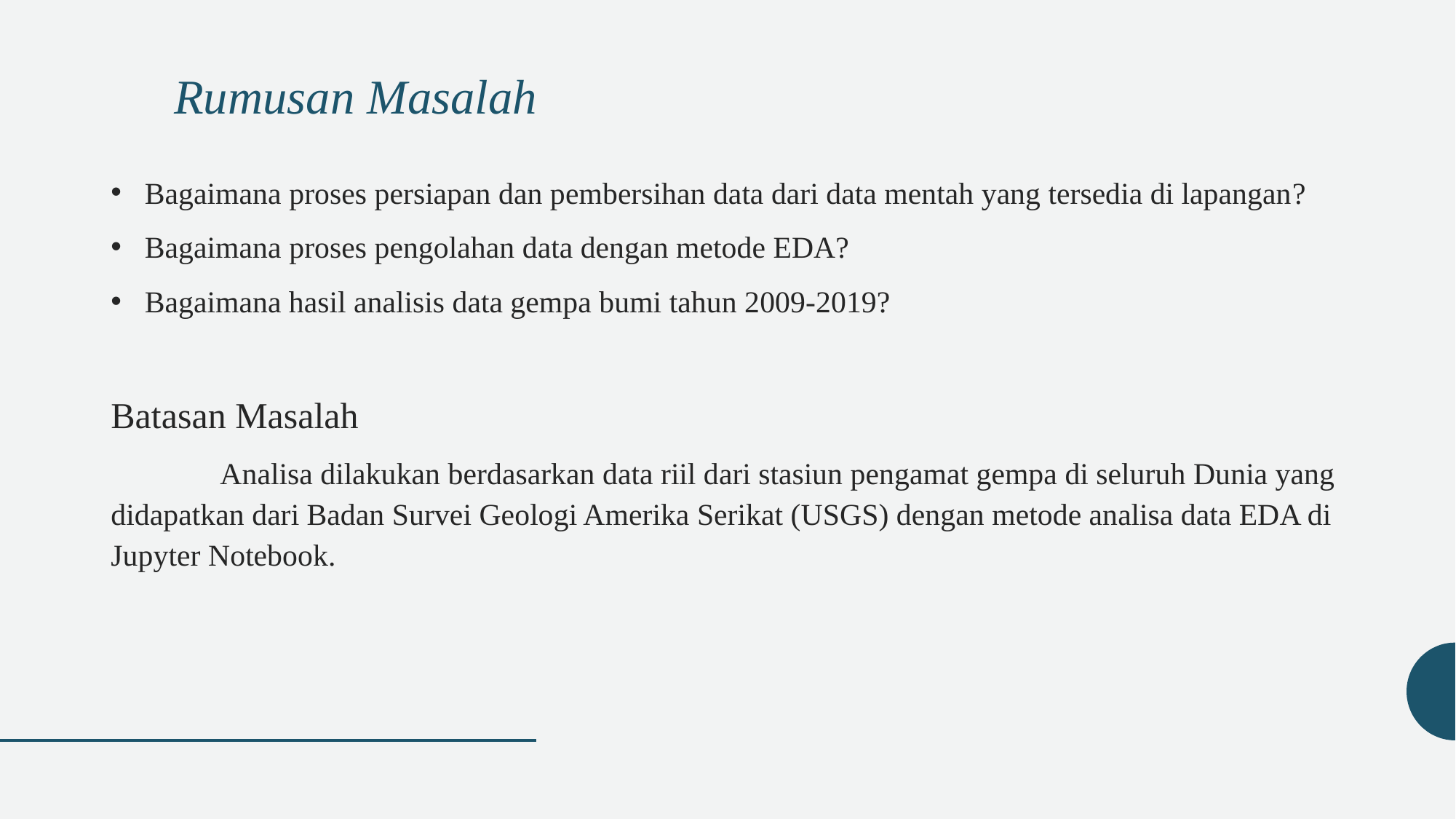

# Rumusan Masalah
Bagaimana proses persiapan dan pembersihan data dari data mentah yang tersedia di lapangan?
Bagaimana proses pengolahan data dengan metode EDA?
Bagaimana hasil analisis data gempa bumi tahun 2009-2019?

Batasan Masalah
	Analisa dilakukan berdasarkan data riil dari stasiun pengamat gempa di seluruh Dunia yang didapatkan dari Badan Survei Geologi Amerika Serikat (USGS) dengan metode analisa data EDA di Jupyter Notebook.